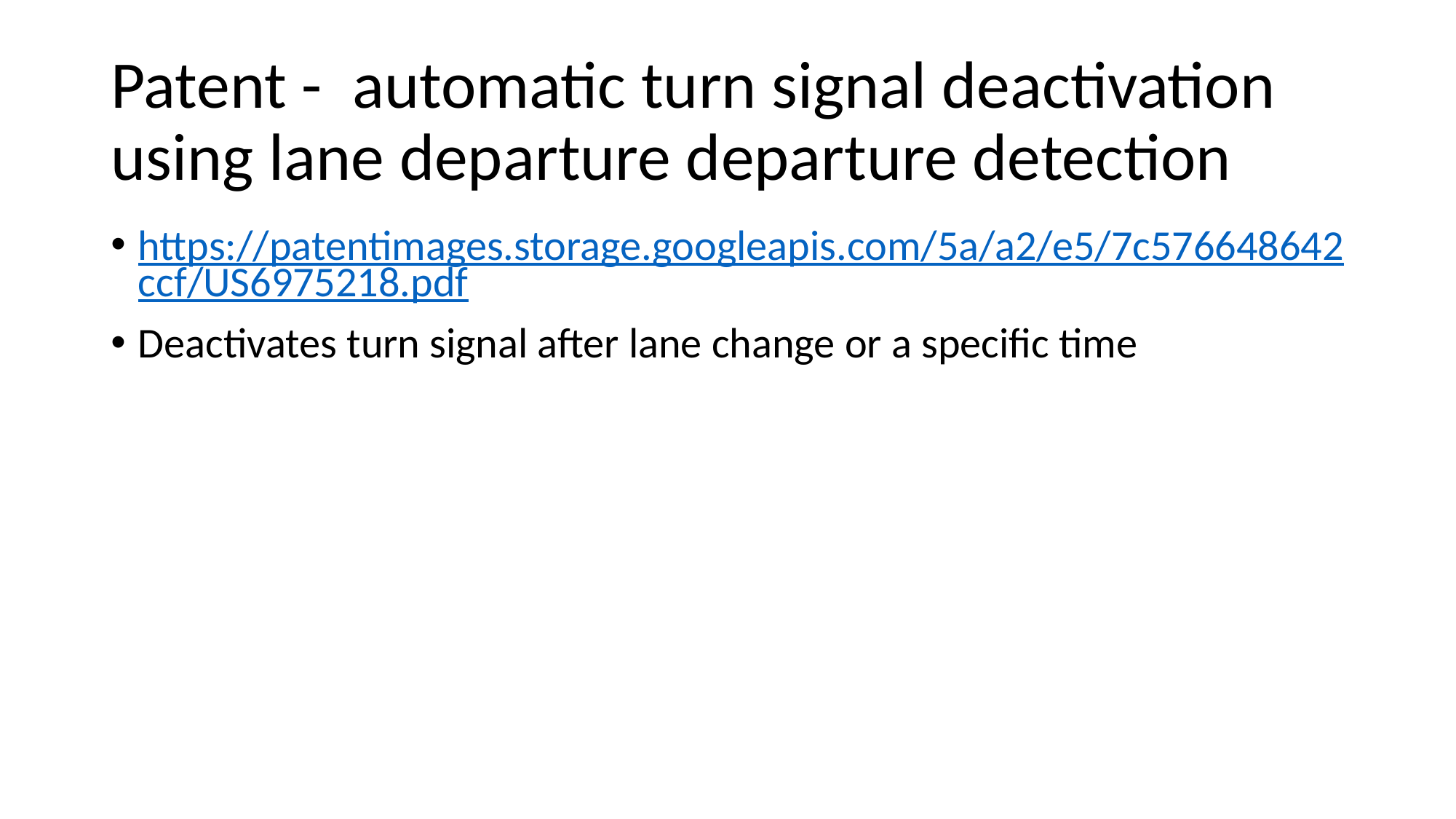

# Patent -  automatic turn signal deactivation using lane departure departure detection
https://patentimages.storage.googleapis.com/5a/a2/e5/7c576648642ccf/US6975218.pdf
Deactivates turn signal after lane change or a specific time